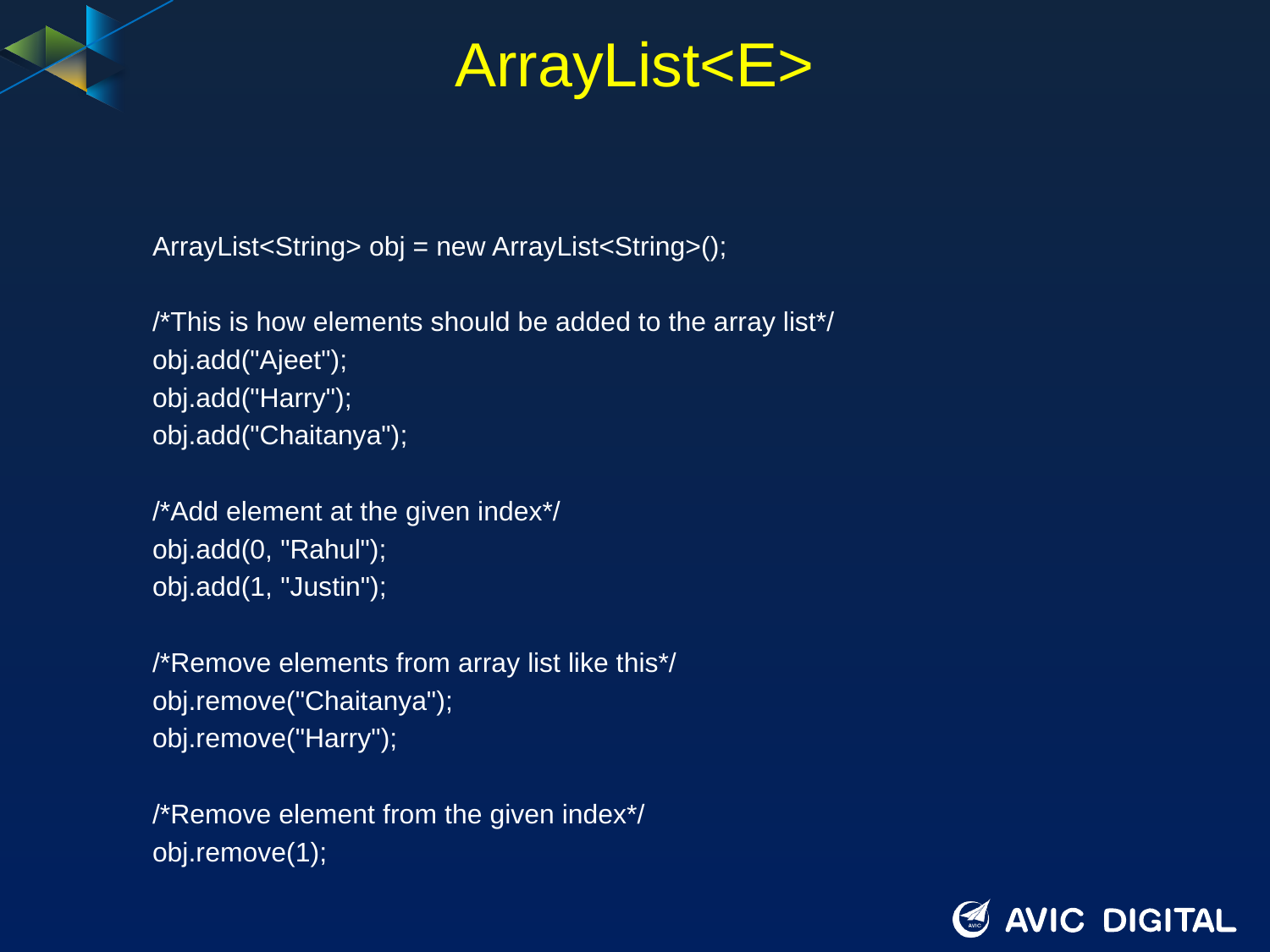

# ArrayList<E>
	  ArrayList<String> obj = new ArrayList<String>();

	  /*This is how elements should be added to the array list*/
	  obj.add("Ajeet");
	  obj.add("Harry");
	  obj.add("Chaitanya");

	  /*Add element at the given index*/
	  obj.add(0, "Rahul");
	  obj.add(1, "Justin");

	  /*Remove elements from array list like this*/
	  obj.remove("Chaitanya");
	  obj.remove("Harry");

	  /*Remove element from the given index*/
	  obj.remove(1);